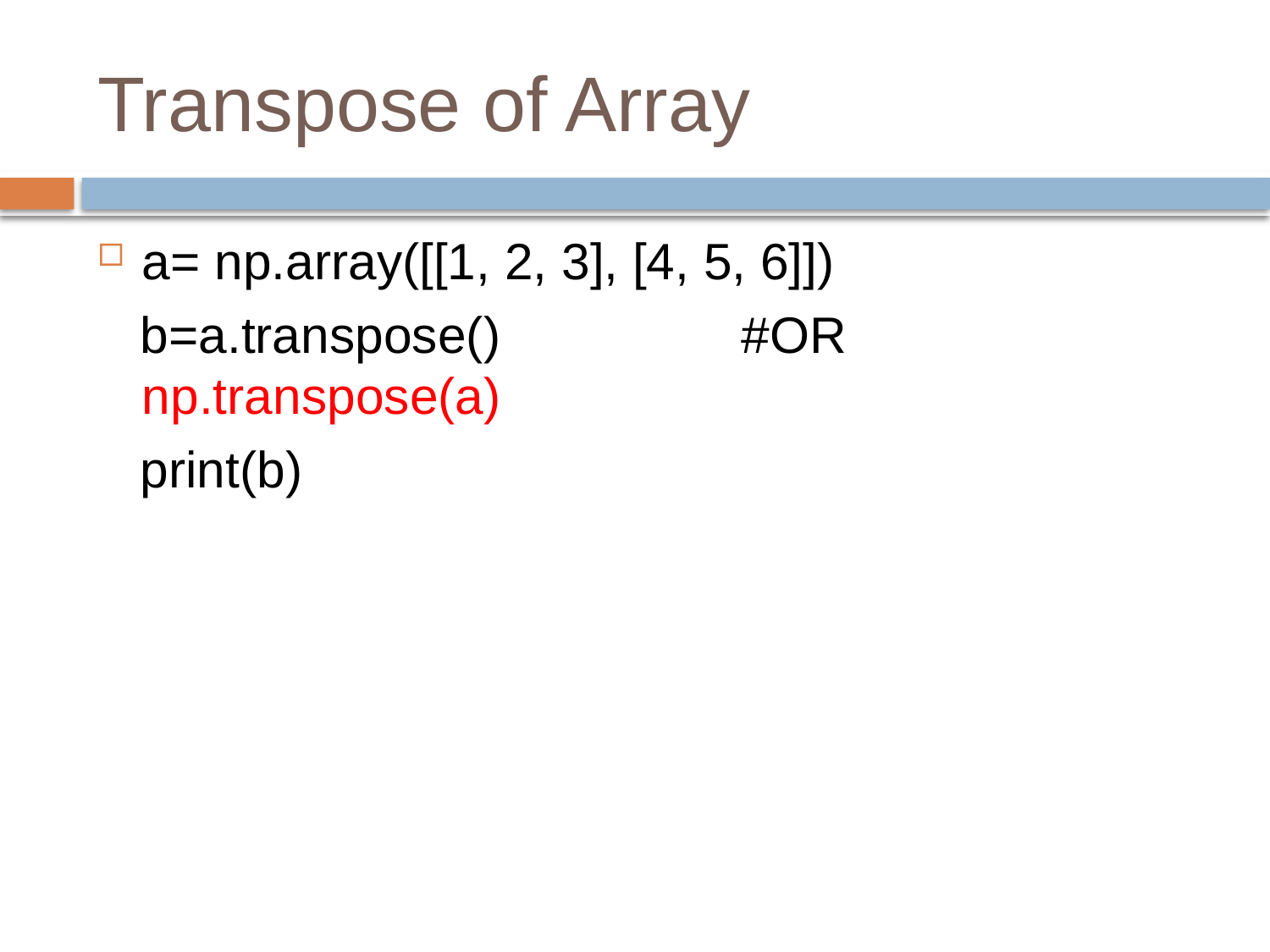

# Transpose of Array
a= np.array([[1, 2, 3], [4, 5, 6]])
   b=a.transpose()                 #OR  np.transpose(a)
   print(b)